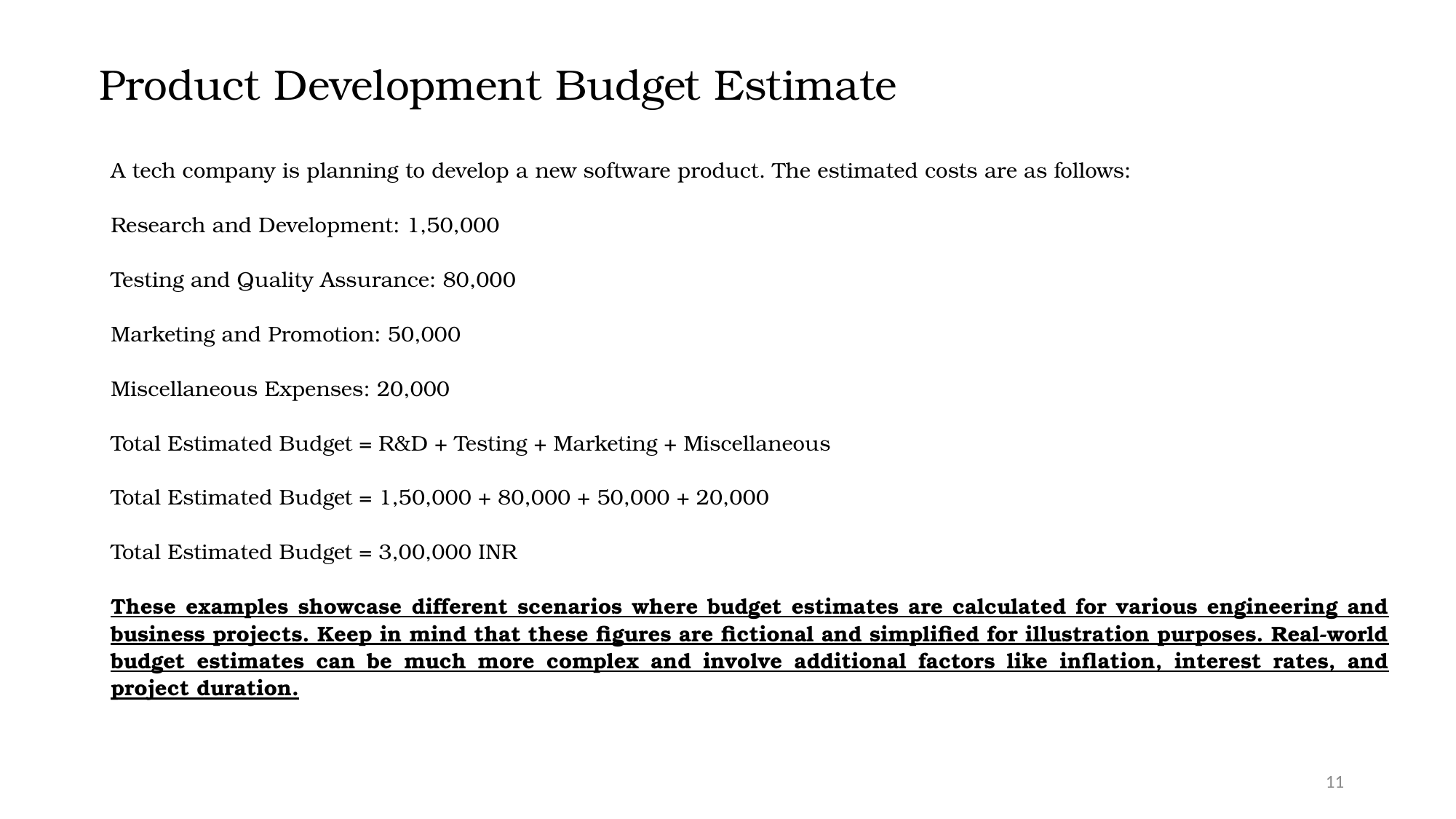

# Product Development Budget Estimate
A tech company is planning to develop a new software product. The estimated costs are as follows:
Research and Development: 1,50,000
Testing and Quality Assurance: 80,000
Marketing and Promotion: 50,000
Miscellaneous Expenses: 20,000
Total Estimated Budget = R&D + Testing + Marketing + Miscellaneous
Total Estimated Budget = 1,50,000 + 80,000 + 50,000 + 20,000
Total Estimated Budget = 3,00,000 INR
These examples showcase different scenarios where budget estimates are calculated for various engineering and business projects. Keep in mind that these figures are fictional and simplified for illustration purposes. Real-world budget estimates can be much more complex and involve additional factors like inflation, interest rates, and project duration.

11